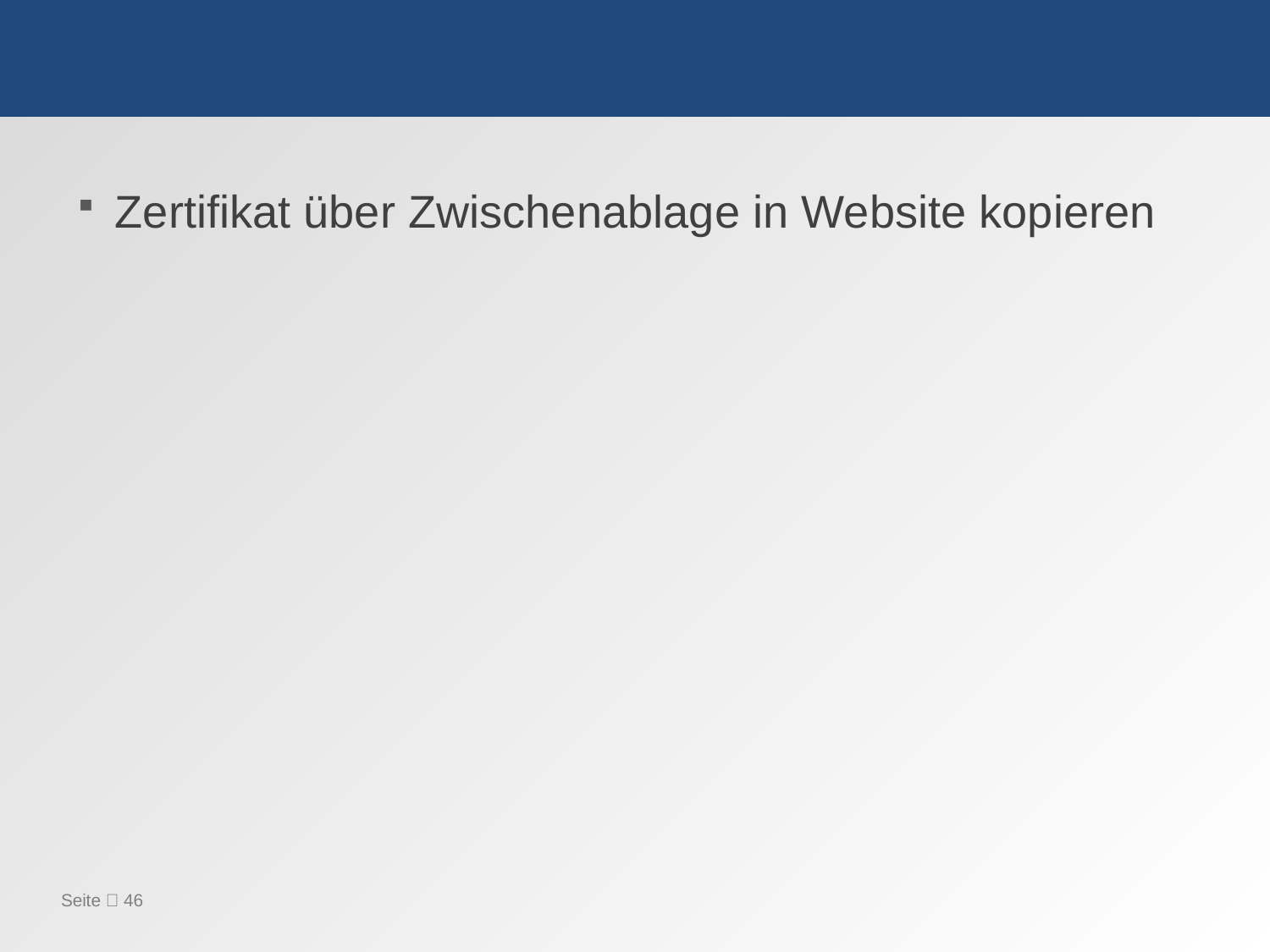

#
Zertifikat über Zwischenablage in Website kopieren